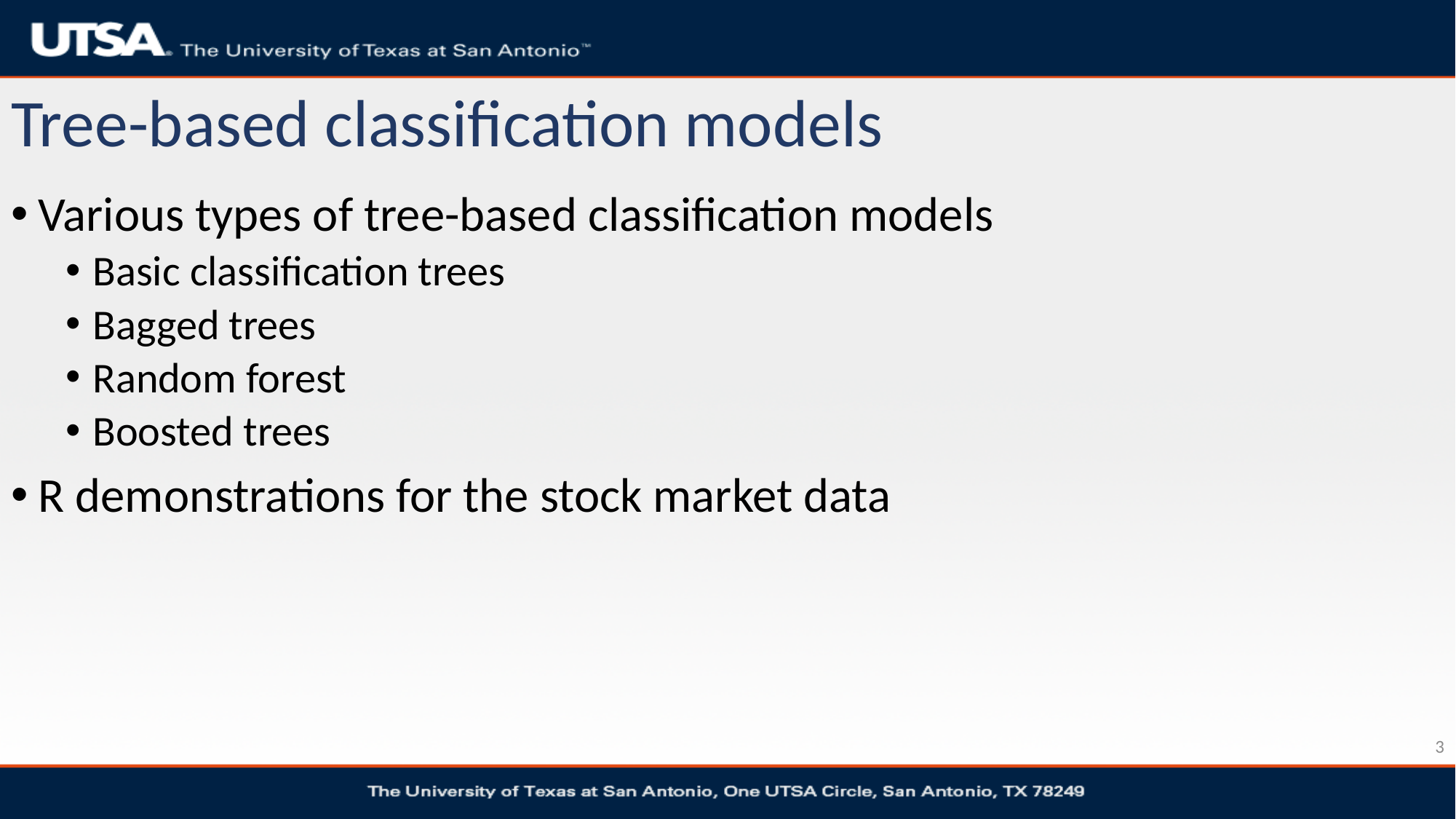

# Tree-based classification models
Various types of tree-based classification models
Basic classification trees
Bagged trees
Random forest
Boosted trees
R demonstrations for the stock market data
3